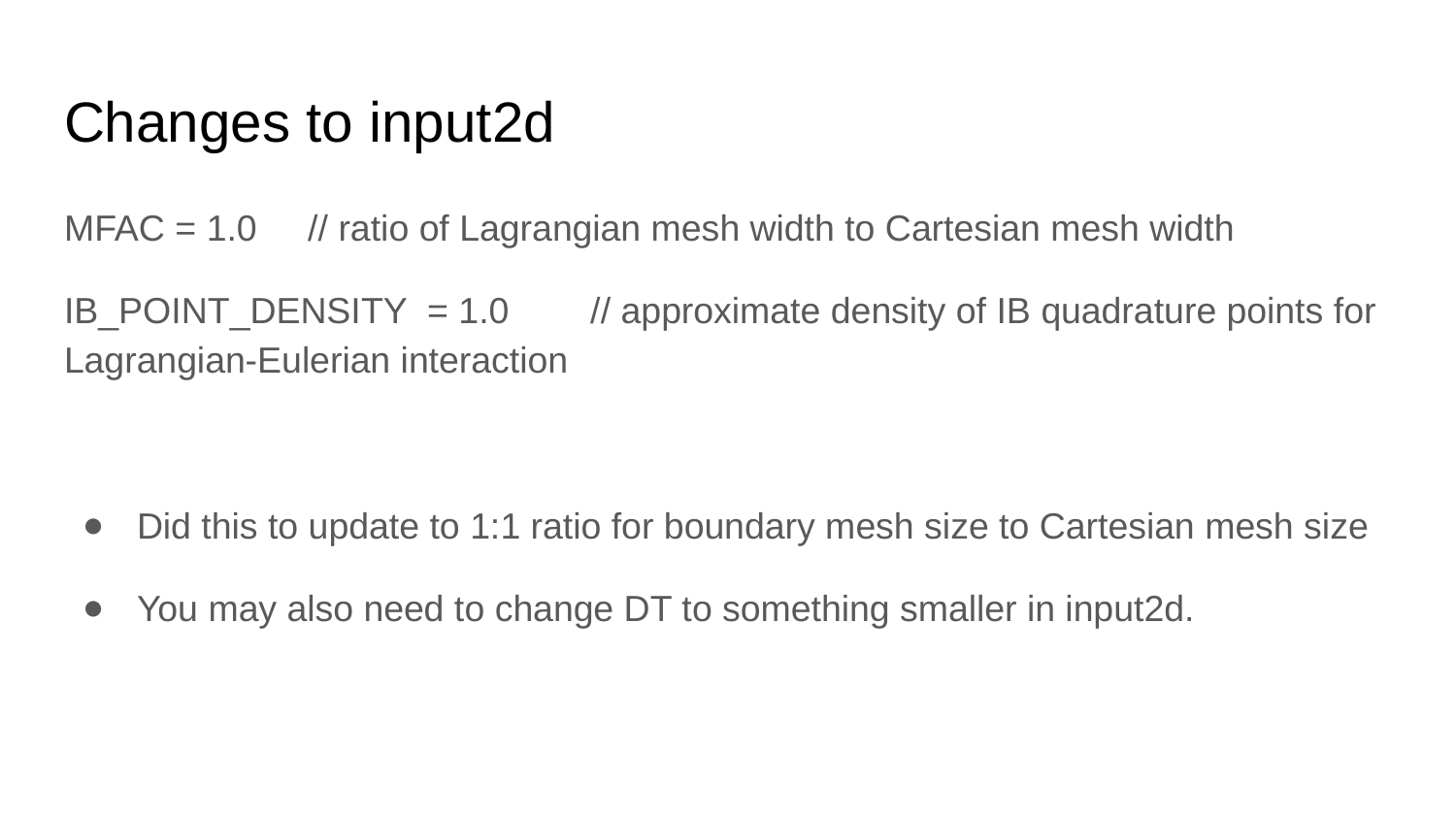

# Changes to input2d
MFAC = 1.0     // ratio of Lagrangian mesh width to Cartesian mesh width
IB_POINT_DENSITY  = 1.0        // approximate density of IB quadrature points for Lagrangian-Eulerian interaction

Did this to update to 1:1 ratio for boundary mesh size to Cartesian mesh size
You may also need to change DT to something smaller in input2d.